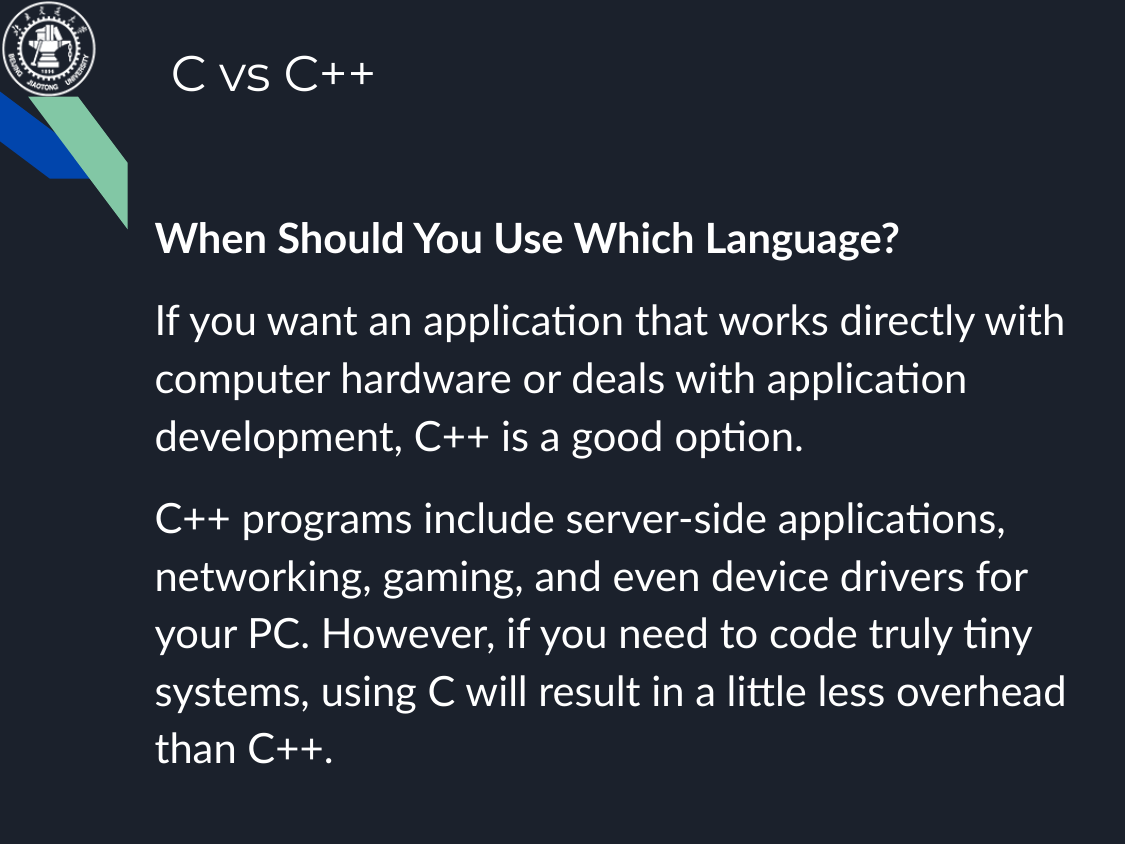

C vs C++
When Should You Use Which Language?
If you want an application that works directly with computer hardware or deals with application development, C++ is a good option.
C++ programs include server-side applications, networking, gaming, and even device drivers for your PC. However, if you need to code truly tiny systems, using C will result in a little less overhead than C++.